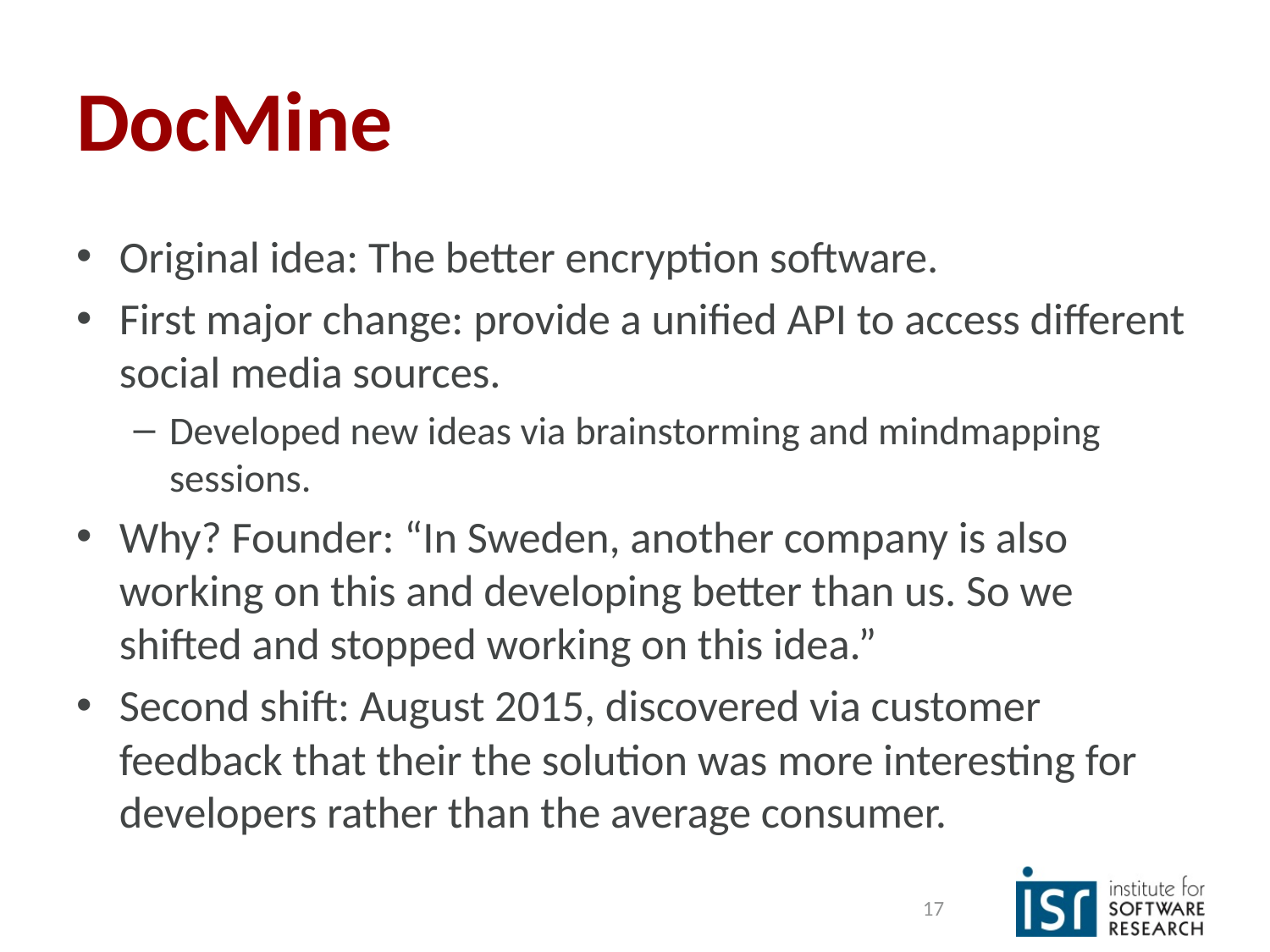

# DocMine
Original idea: The better encryption software.
First major change: provide a unified API to access different social media sources.
Developed new ideas via brainstorming and mindmapping sessions.
Why? Founder: “In Sweden, another company is also working on this and developing better than us. So we shifted and stopped working on this idea.”
Second shift: August 2015, discovered via customer feedback that their the solution was more interesting for developers rather than the average consumer.
17